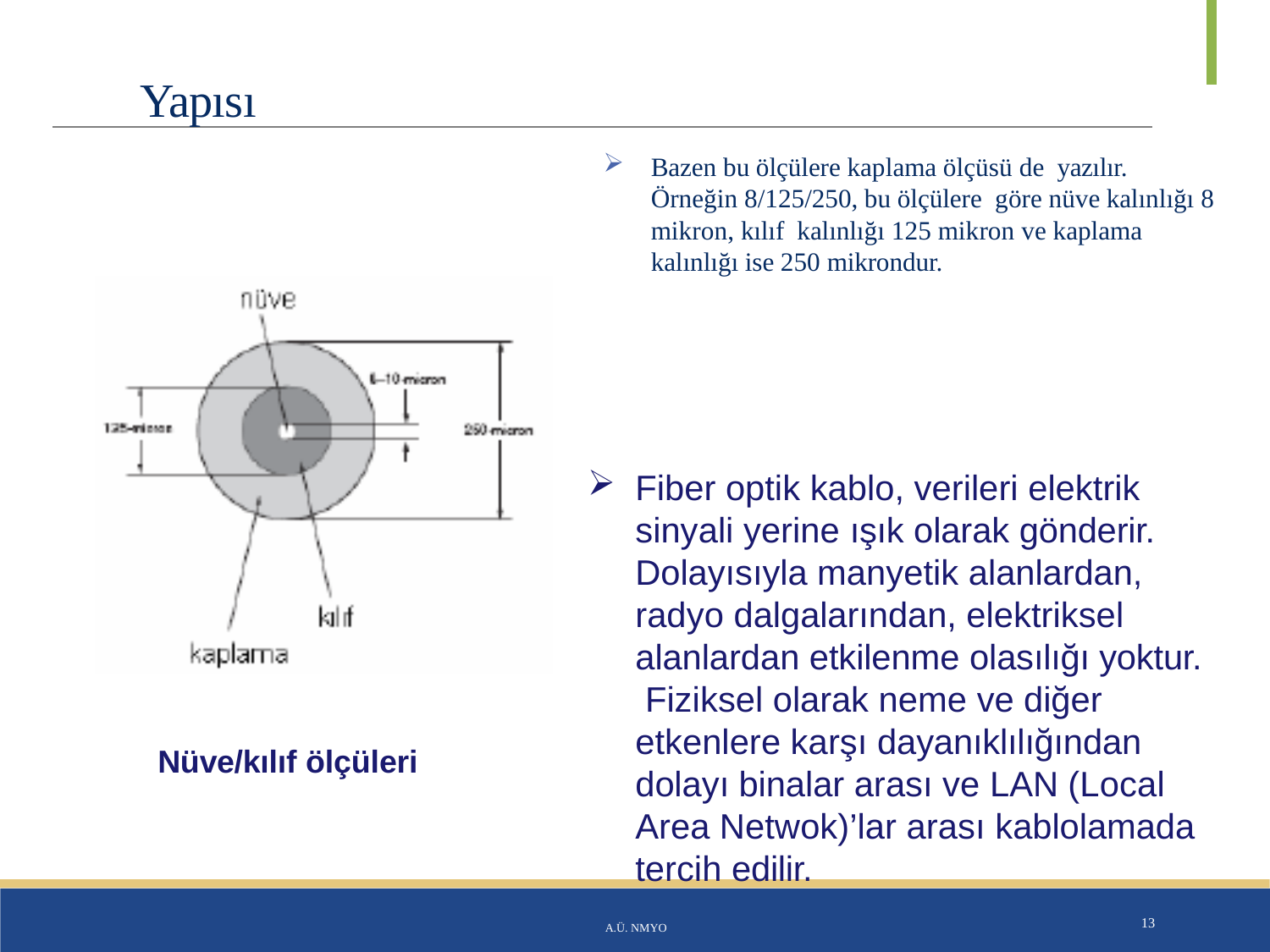

# Yapısı
Bazen bu ölçülere kaplama ölçüsü de  yazılır. Örneğin 8/125/250, bu ölçülere  göre nüve kalınlığı 8 mikron, kılıf  kalınlığı 125 mikron ve kaplama  kalınlığı ise 250 mikrondur.

Fiber optik kablo, verileri elektrik  sinyali yerine ışık olarak gönderir.  Dolayısıyla manyetik alanlardan,  radyo dalgalarından, elektriksel  alanlardan etkilenme olasılığı yoktur.  Fiziksel olarak neme ve diğer  etkenlere karşı dayanıklılığından  dolayı binalar arası ve LAN (Local  Area Netwok)’lar arası kablolamada  tercih edilir.
Nüve/kılıf ölçüleri
A.Ü. NMYO
13